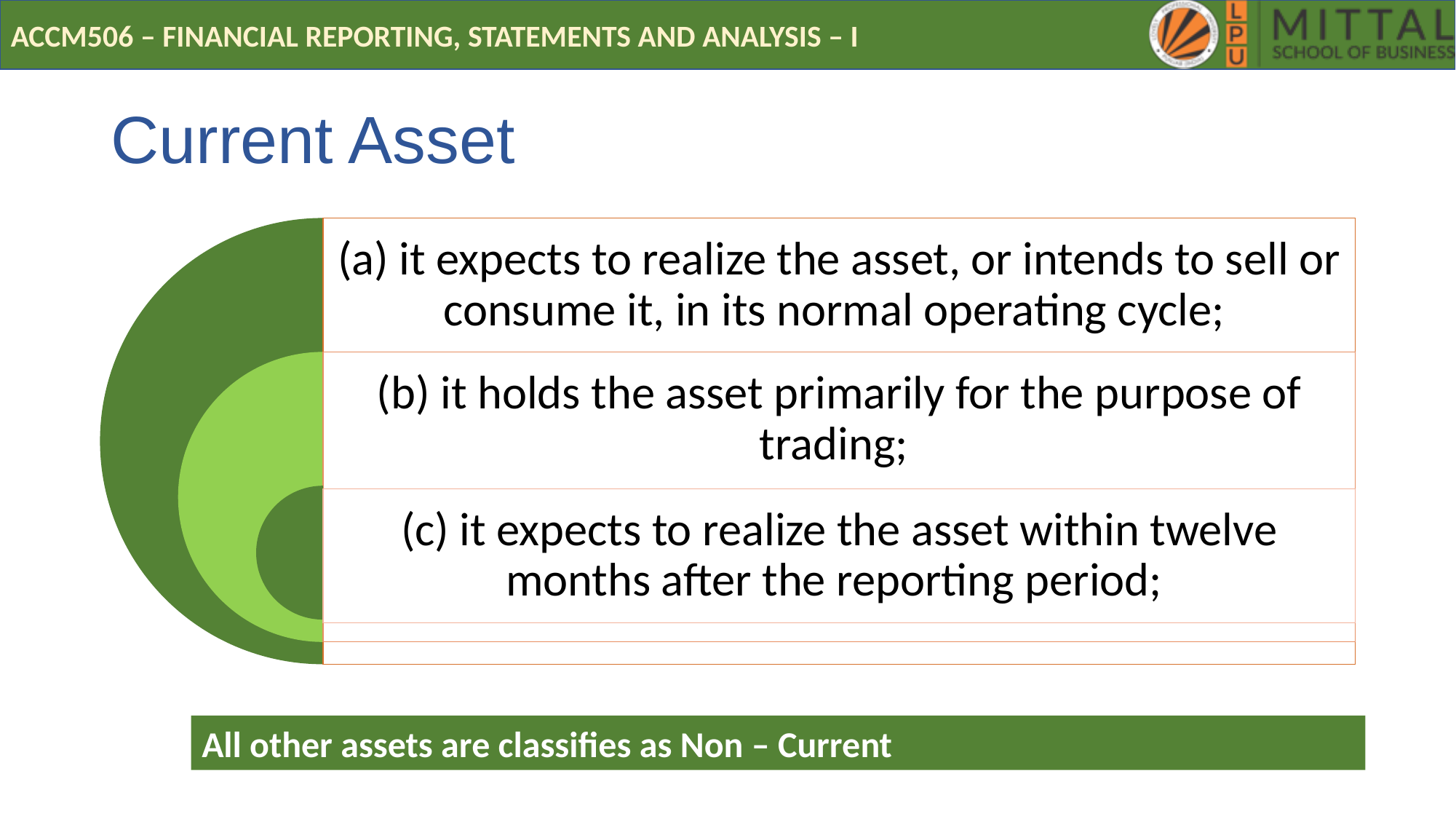

# Current Asset
(a) it expects to realize the asset, or intends to sell or consume it, in its normal operating cycle;
(b) it holds the asset primarily for the purpose of trading;
(c) it expects to realize the asset within twelve months after the reporting period;
All other assets are classifies as Non – Current